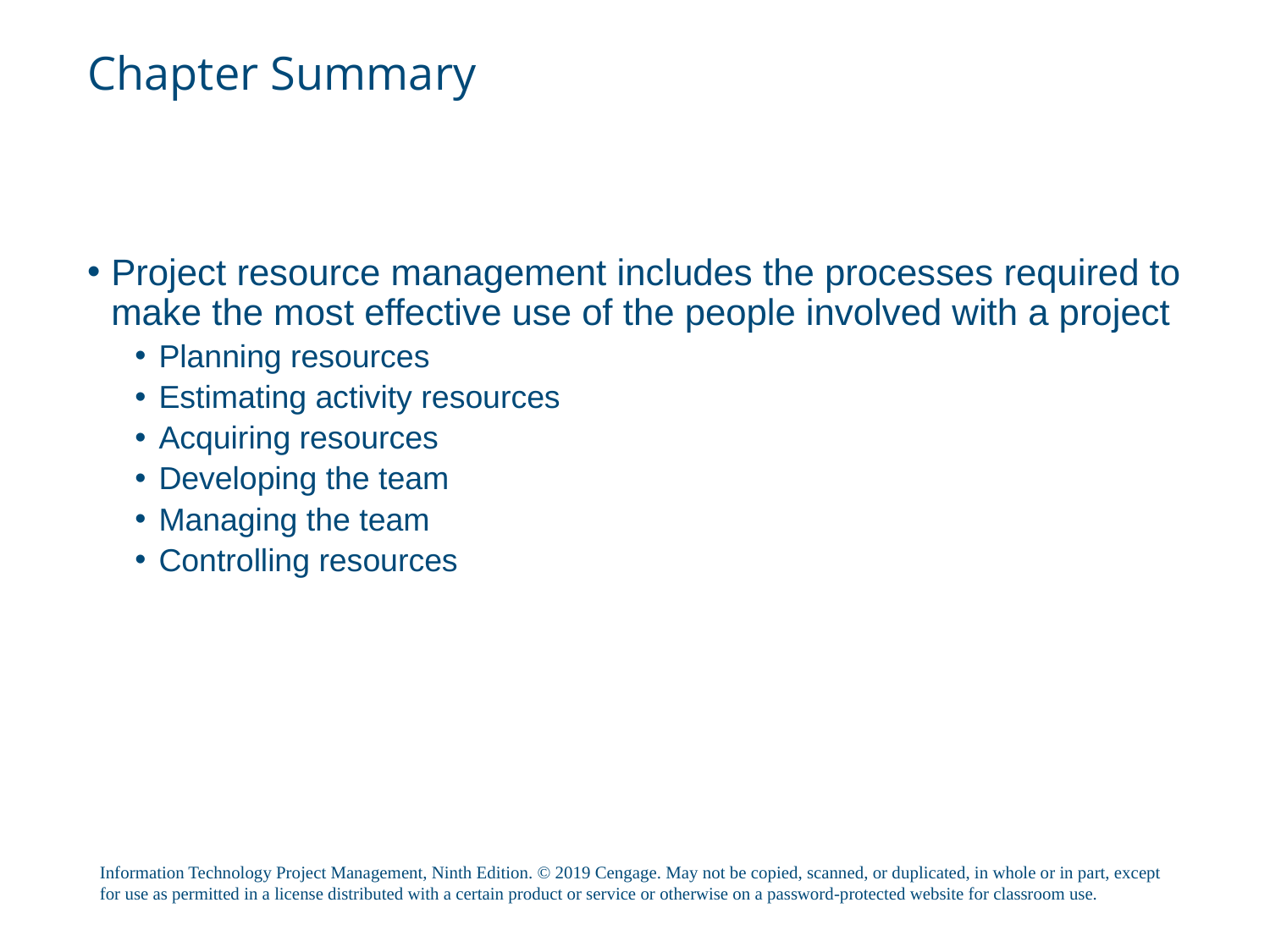

# Chapter Summary
Project resource management includes the processes required to make the most effective use of the people involved with a project
Planning resources
Estimating activity resources
Acquiring resources
Developing the team
Managing the team
Controlling resources
Information Technology Project Management, Ninth Edition. © 2019 Cengage. May not be copied, scanned, or duplicated, in whole or in part, except for use as permitted in a license distributed with a certain product or service or otherwise on a password-protected website for classroom use.